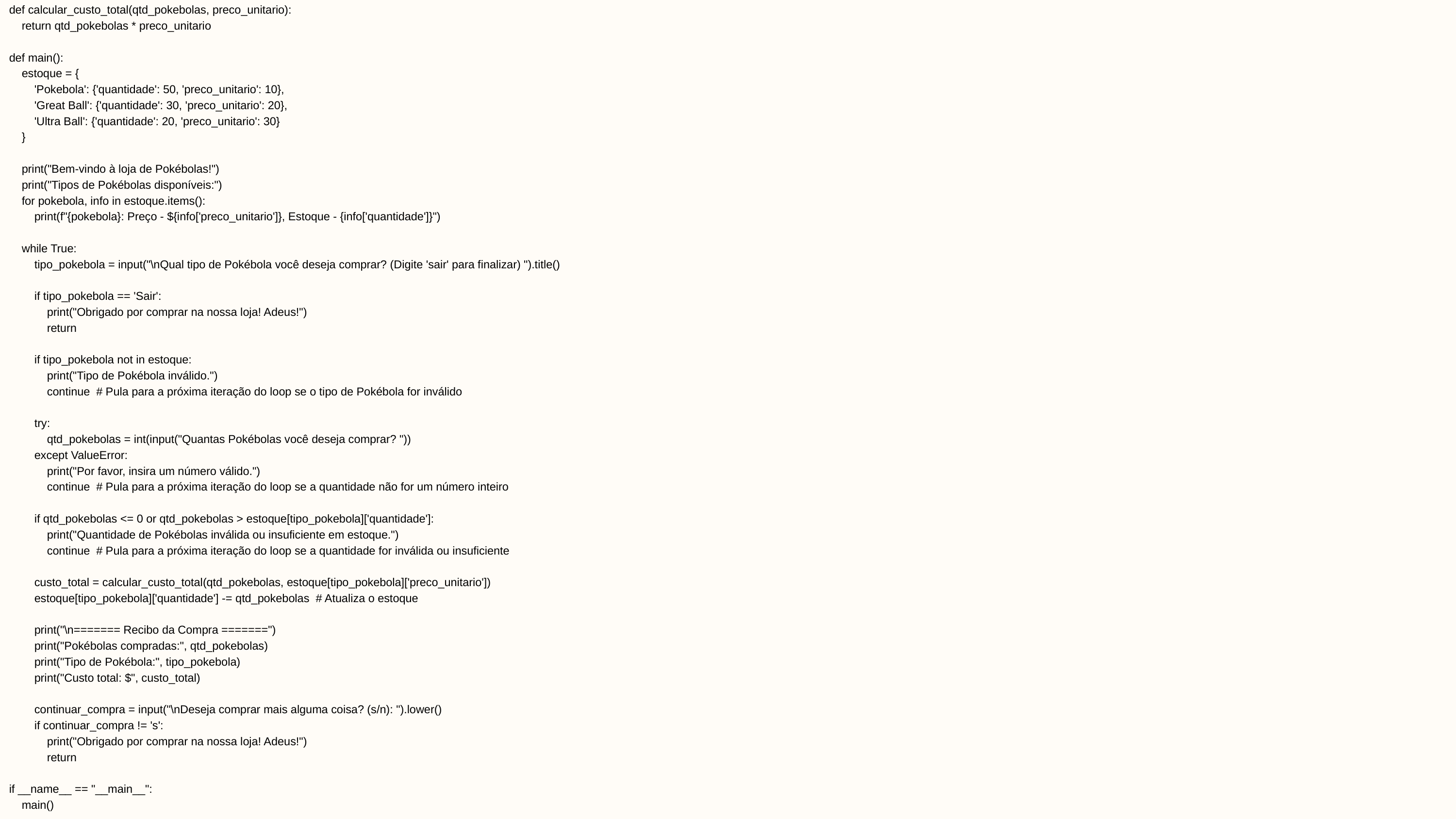

def calcular_custo_total(qtd_pokebolas, preco_unitario):
    return qtd_pokebolas * preco_unitario

def main():
    estoque = {
        'Pokebola': {'quantidade': 50, 'preco_unitario': 10},
        'Great Ball': {'quantidade': 30, 'preco_unitario': 20},
        'Ultra Ball': {'quantidade': 20, 'preco_unitario': 30}
    }

    print("Bem-vindo à loja de Pokébolas!")
    print("Tipos de Pokébolas disponíveis:")
    for pokebola, info in estoque.items():
        print(f"{pokebola}: Preço - ${info['preco_unitario']}, Estoque - {info['quantidade']}")

    while True:
        tipo_pokebola = input("\nQual tipo de Pokébola você deseja comprar? (Digite 'sair' para finalizar) ").title()

        if tipo_pokebola == 'Sair':
            print("Obrigado por comprar na nossa loja! Adeus!")
            return

        if tipo_pokebola not in estoque:
            print("Tipo de Pokébola inválido.")
            continue  # Pula para a próxima iteração do loop se o tipo de Pokébola for inválido

        try:
            qtd_pokebolas = int(input("Quantas Pokébolas você deseja comprar? "))
        except ValueError:
            print("Por favor, insira um número válido.")
            continue  # Pula para a próxima iteração do loop se a quantidade não for um número inteiro

        if qtd_pokebolas <= 0 or qtd_pokebolas > estoque[tipo_pokebola]['quantidade']:
            print("Quantidade de Pokébolas inválida ou insuficiente em estoque.")
            continue  # Pula para a próxima iteração do loop se a quantidade for inválida ou insuficiente

        custo_total = calcular_custo_total(qtd_pokebolas, estoque[tipo_pokebola]['preco_unitario'])
        estoque[tipo_pokebola]['quantidade'] -= qtd_pokebolas  # Atualiza o estoque

        print("\n======= Recibo da Compra =======")
        print("Pokébolas compradas:", qtd_pokebolas)
        print("Tipo de Pokébola:", tipo_pokebola)
        print("Custo total: $", custo_total)

        continuar_compra = input("\nDeseja comprar mais alguma coisa? (s/n): ").lower()
        if continuar_compra != 's':
            print("Obrigado por comprar na nossa loja! Adeus!")
            return

if __name__ == "__main__":
    main()